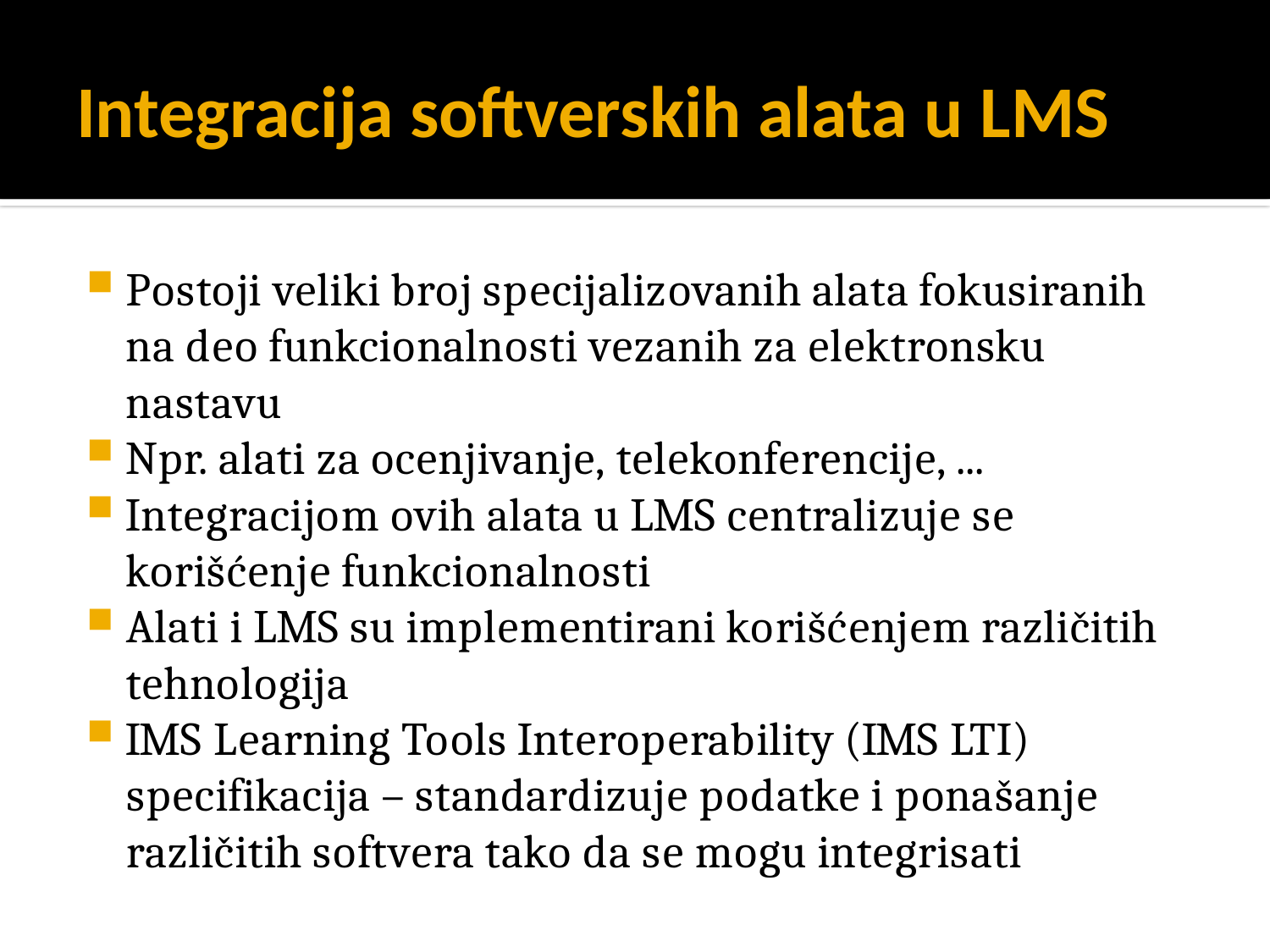

# Integracija softverskih alata u LMS
Postoji veliki broj specijalizovanih alata fokusiranih na deo funkcionalnosti vezanih za elektronsku nastavu
Npr. alati za ocenjivanje, telekonferencije, ...
Integracijom ovih alata u LMS centralizuje se korišćenje funkcionalnosti
Alati i LMS su implementirani korišćenjem različitih tehnologija
IMS Learning Tools Interoperability (IMS LTI) specifikacija – standardizuje podatke i ponašanje različitih softvera tako da se mogu integrisati